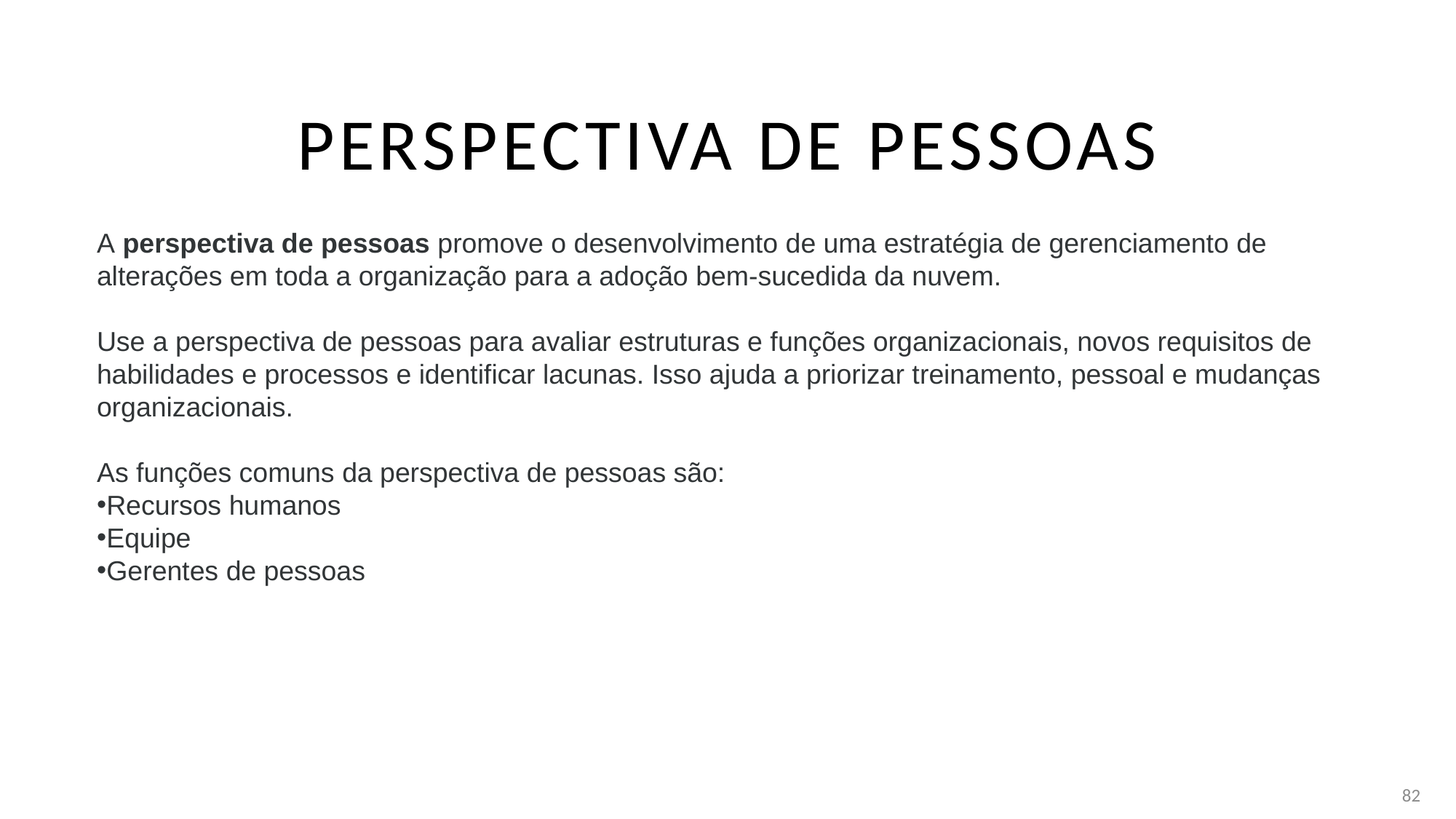

# Perspectiva de pessoas
A perspectiva de pessoas promove o desenvolvimento de uma estratégia de gerenciamento de alterações em toda a organização para a adoção bem-sucedida da nuvem.
Use a perspectiva de pessoas para avaliar estruturas e funções organizacionais, novos requisitos de habilidades e processos e identificar lacunas. Isso ajuda a priorizar treinamento, pessoal e mudanças organizacionais.
As funções comuns da perspectiva de pessoas são:
Recursos humanos
Equipe
Gerentes de pessoas

82